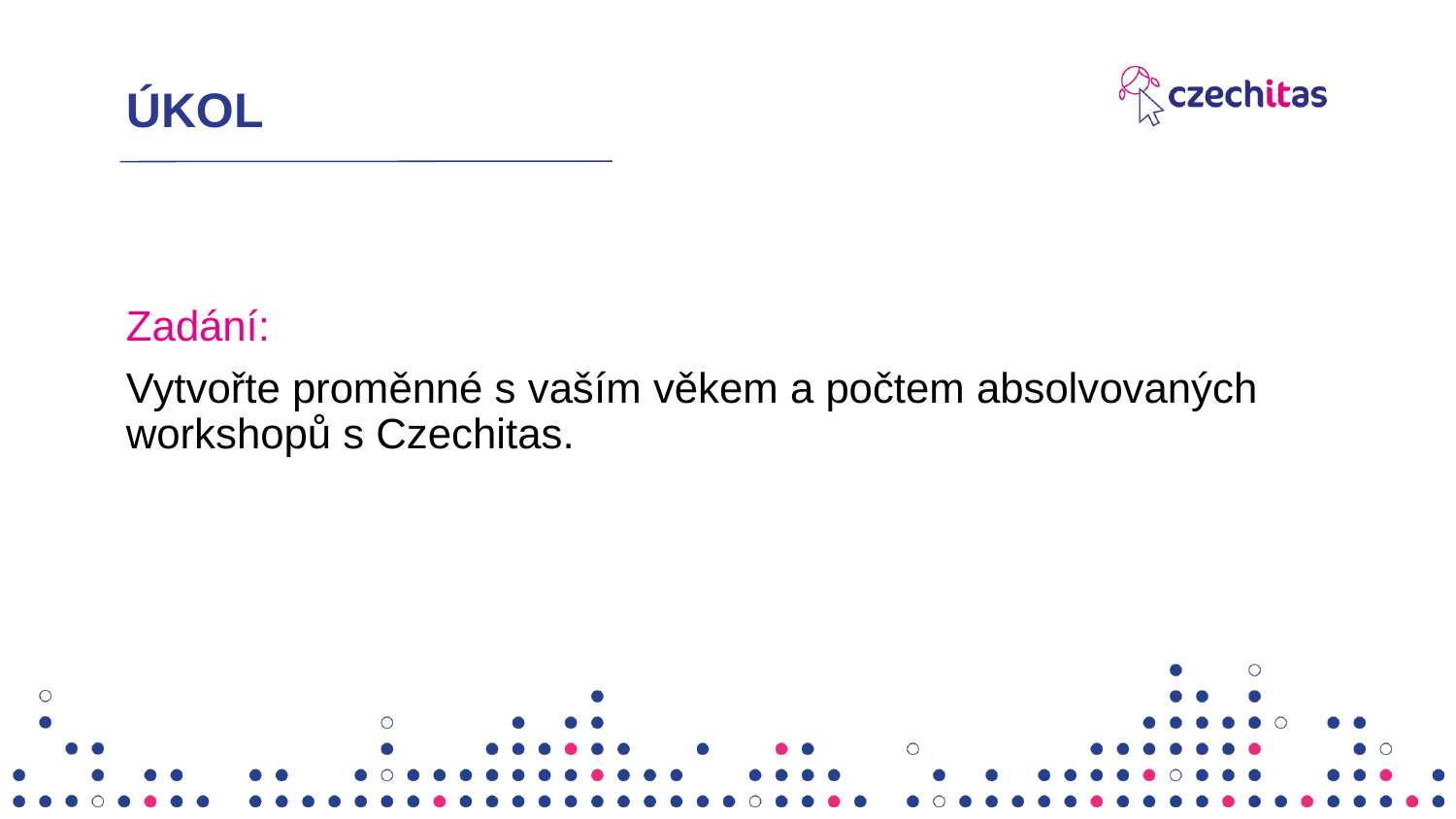

# ÚKOL
Zadání:
Vytvořte proměnné s vaším věkem a počtem absolvovaných workshopů s Czechitas.